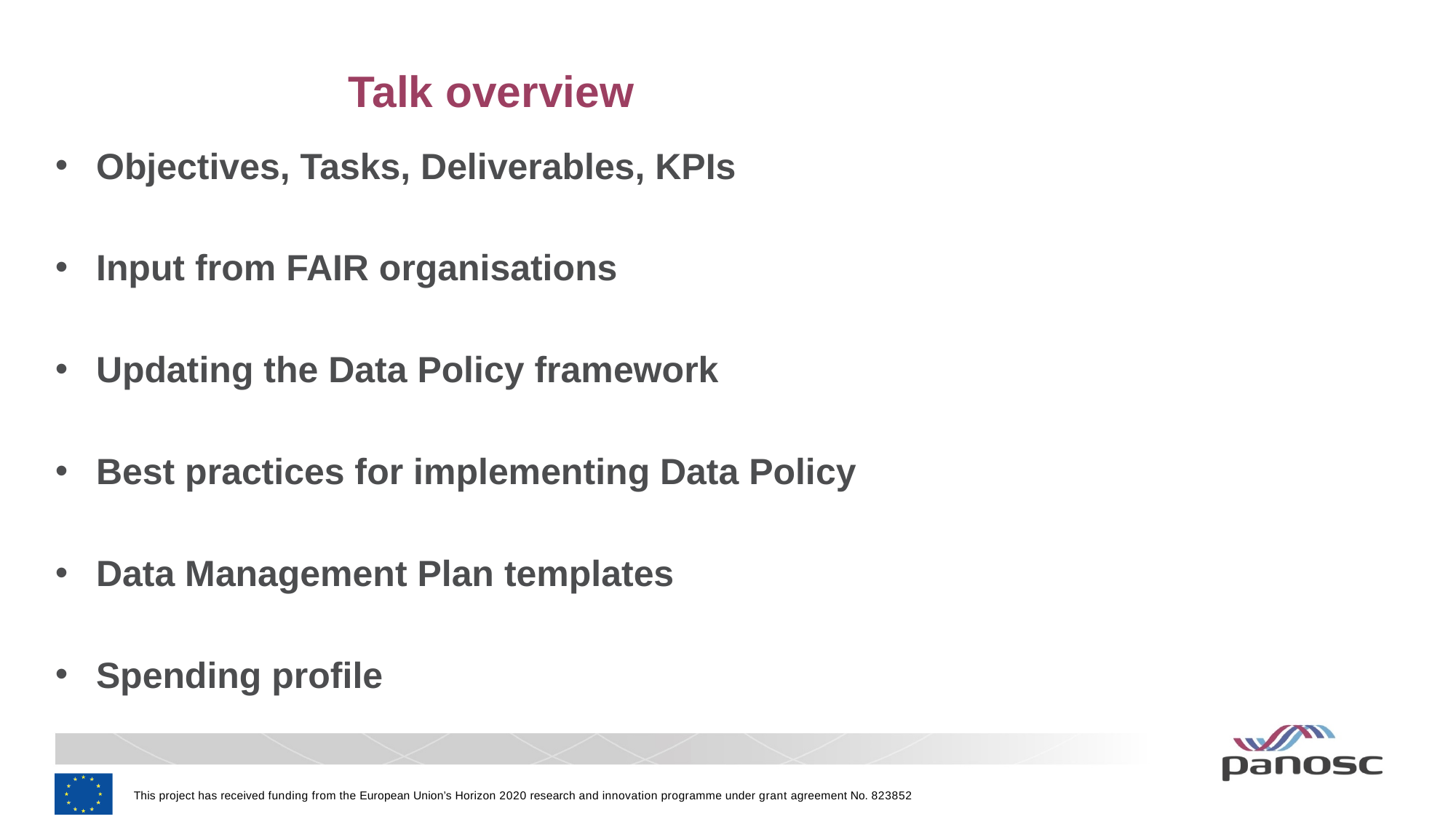

# Talk overview
Objectives, Tasks, Deliverables, KPIs

Input from FAIR organisations

Updating the Data Policy framework

Best practices for implementing Data Policy

Data Management Plan templates

Spending profile